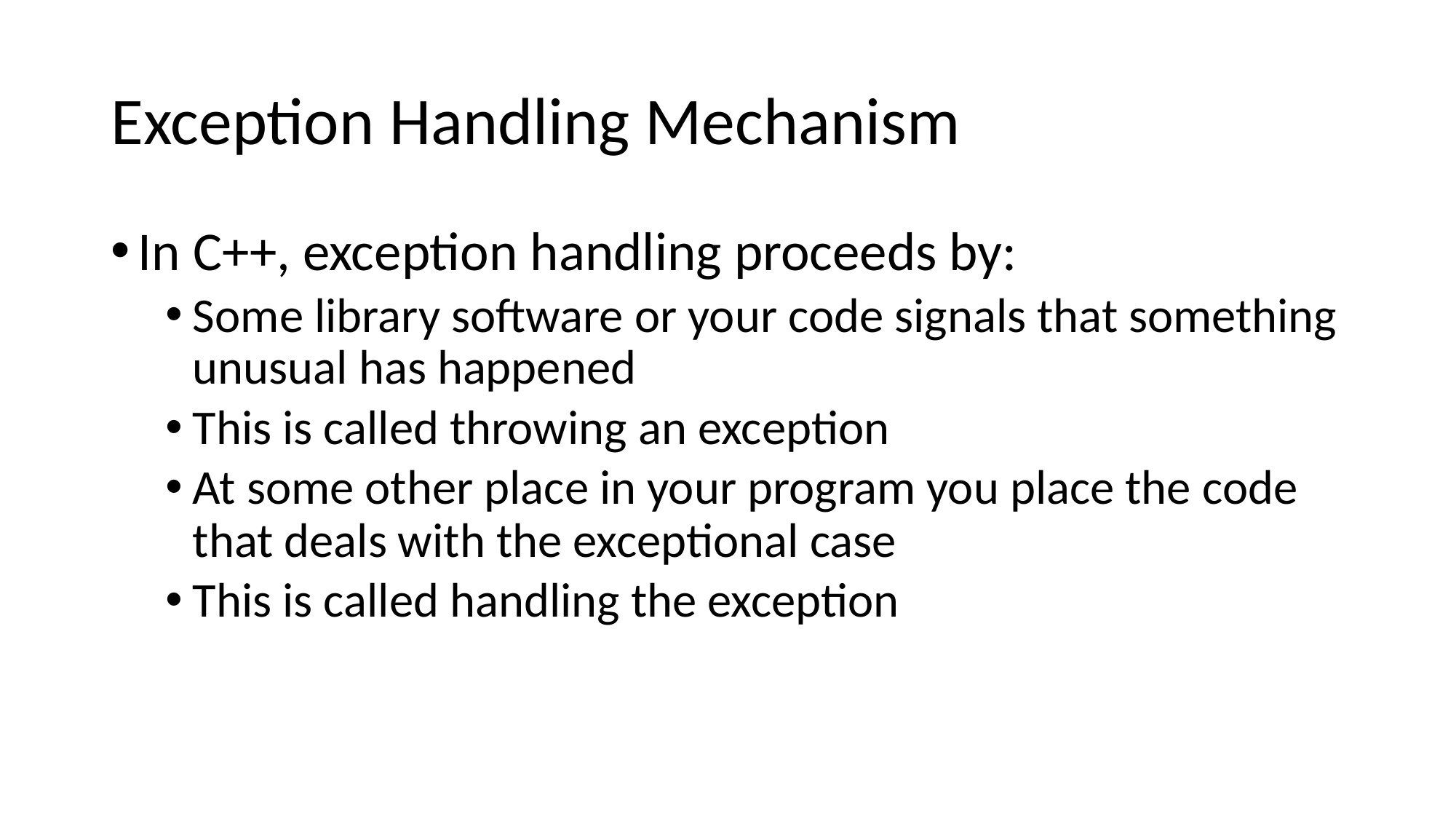

# Exception Handling Mechanism
In C++, exception handling proceeds by:
Some library software or your code signals that something unusual has happened
This is called throwing an exception
At some other place in your program you place the code that deals with the exceptional case
This is called handling the exception